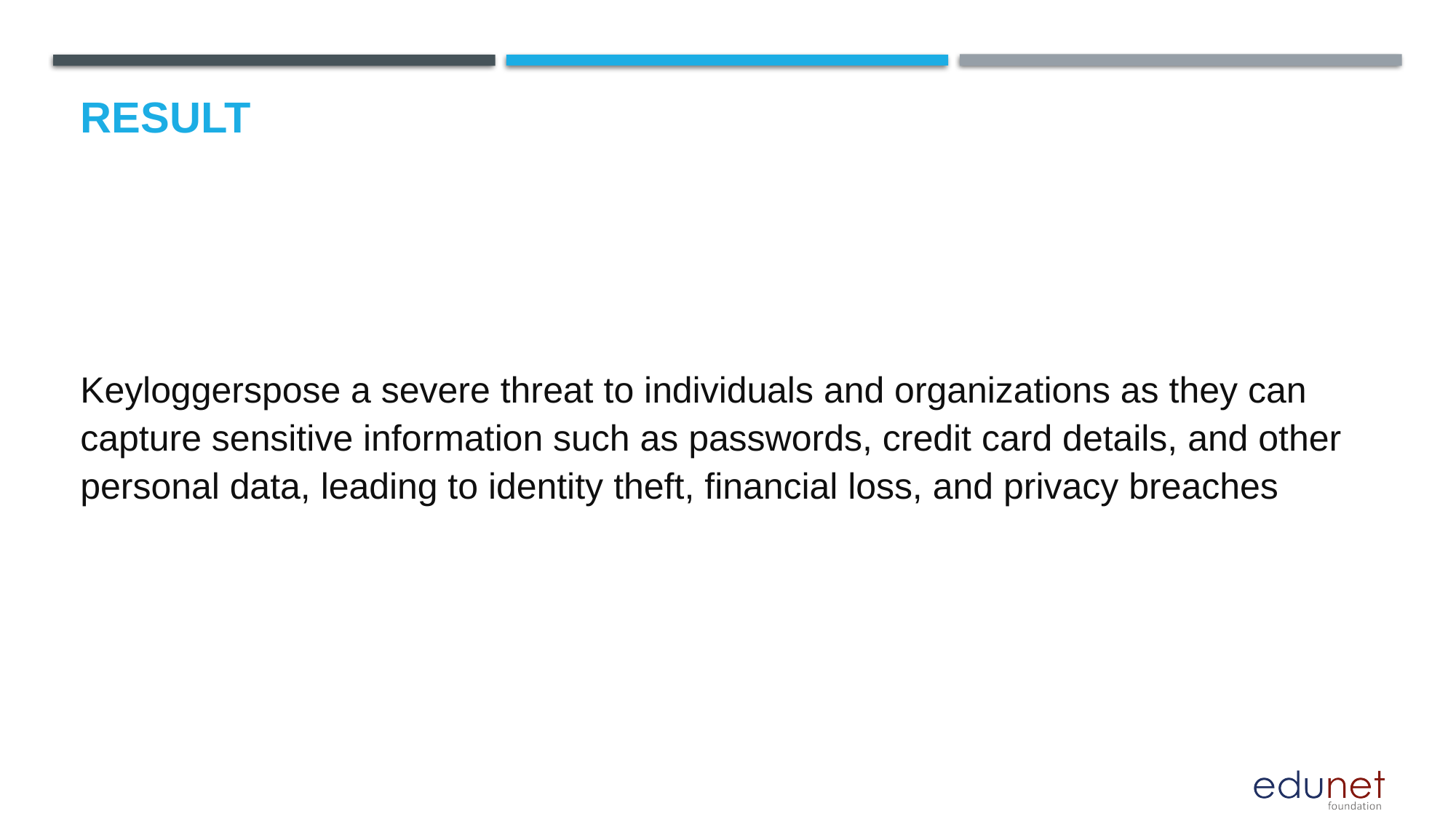

# Result
Keyloggerspose a severe threat to individuals and organizations as they can capture sensitive information such as passwords, credit card details, and other personal data, leading to identity theft, financial loss, and privacy breaches